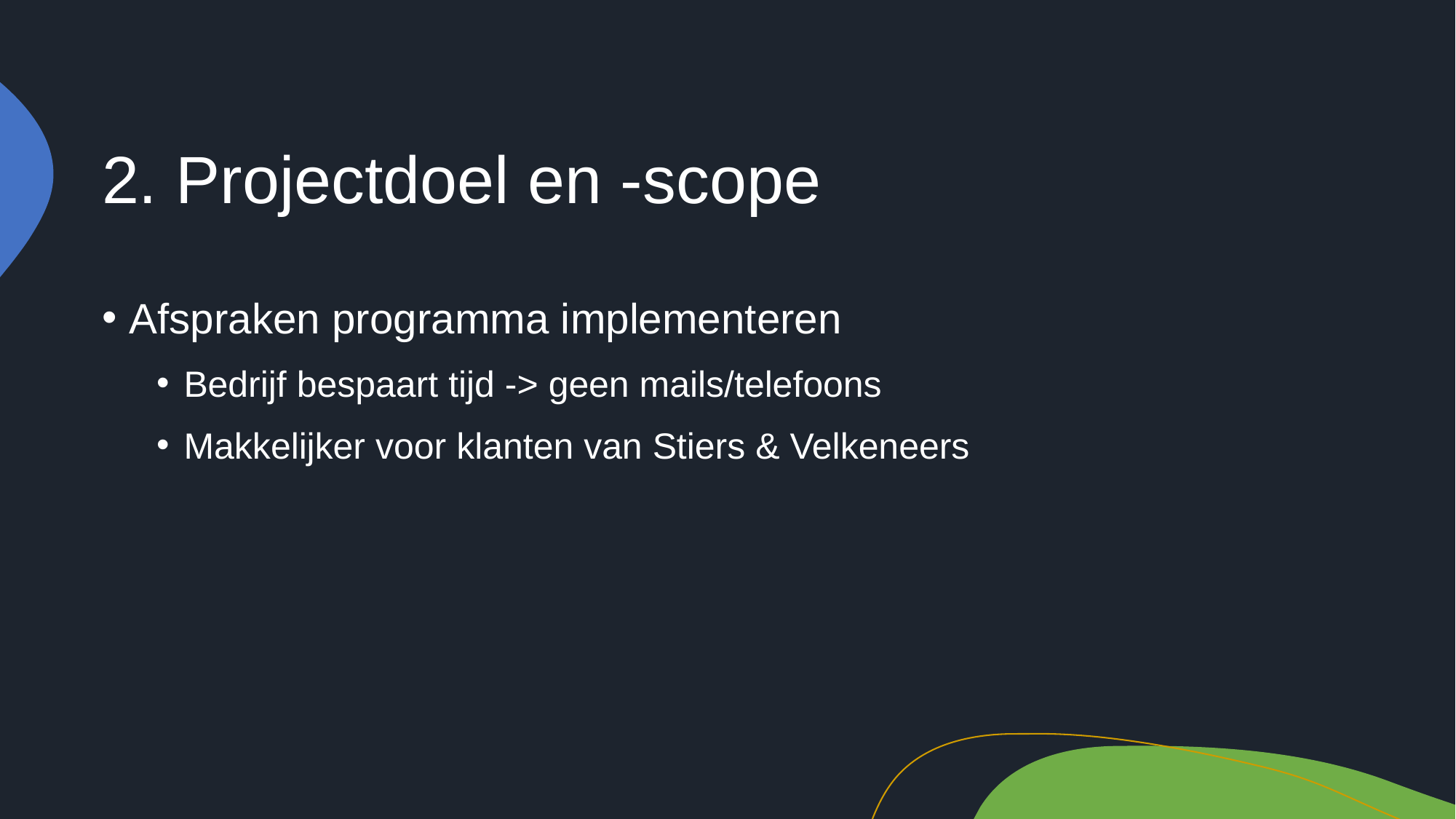

# 2. Projectdoel en -scope
Afspraken programma implementeren
Bedrijf bespaart tijd -> geen mails/telefoons
Makkelijker voor klanten van Stiers & Velkeneers